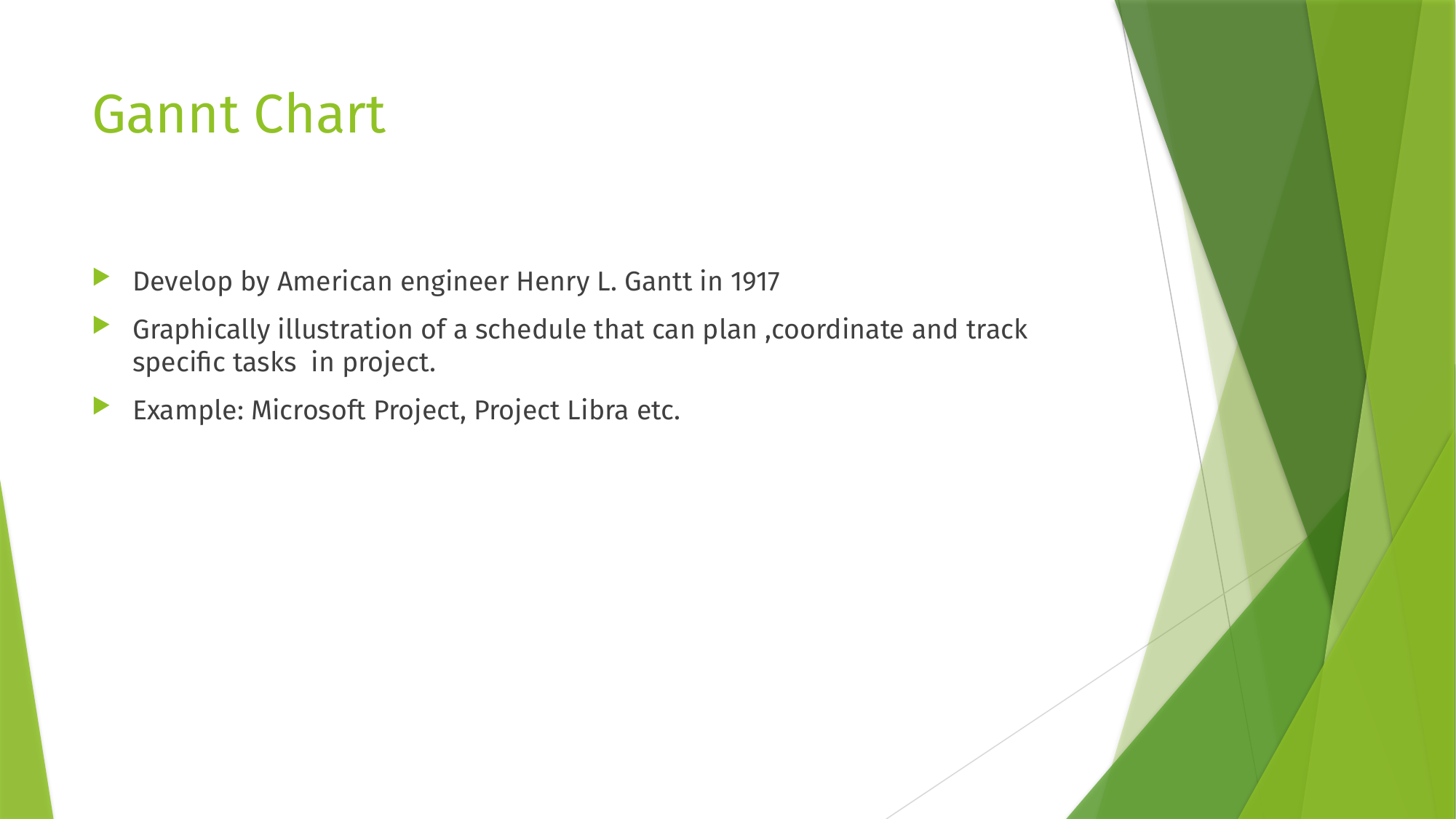

# Gannt Chart
Develop by American engineer Henry L. Gantt in 1917
Graphically illustration of a schedule that can plan ,coordinate and track specific tasks  in project.
Example: Microsoft Project, Project Libra etc.